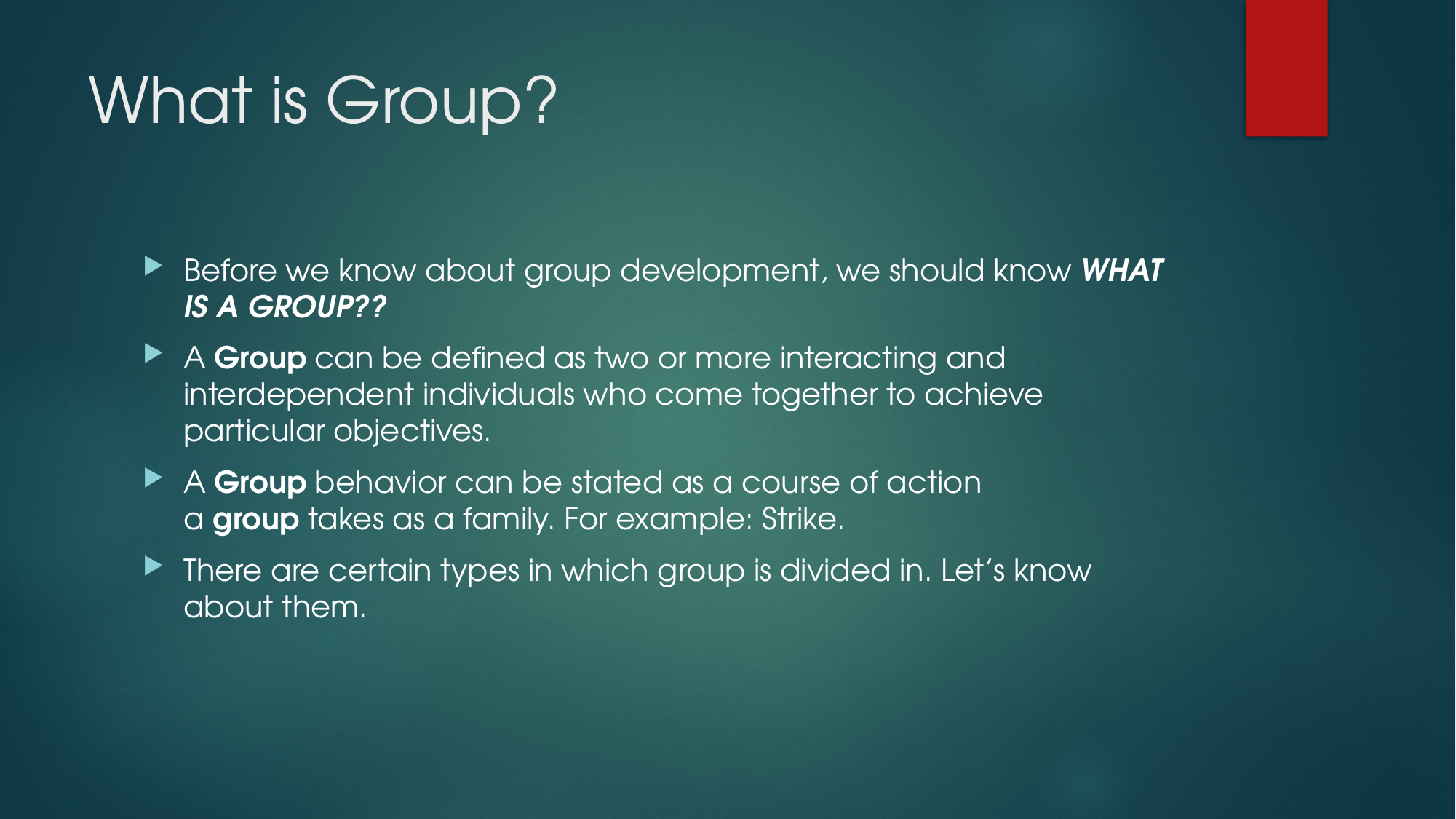

# What is Group?
Before we know about group development, we should know WHAT IS A GROUP??
A Group can be defined as two or more interacting and interdependent individuals who come together to achieve particular objectives.
A Group behavior can be stated as a course of action a group takes as a family. For example: Strike.
There are certain types in which group is divided in. Let’s know about them.